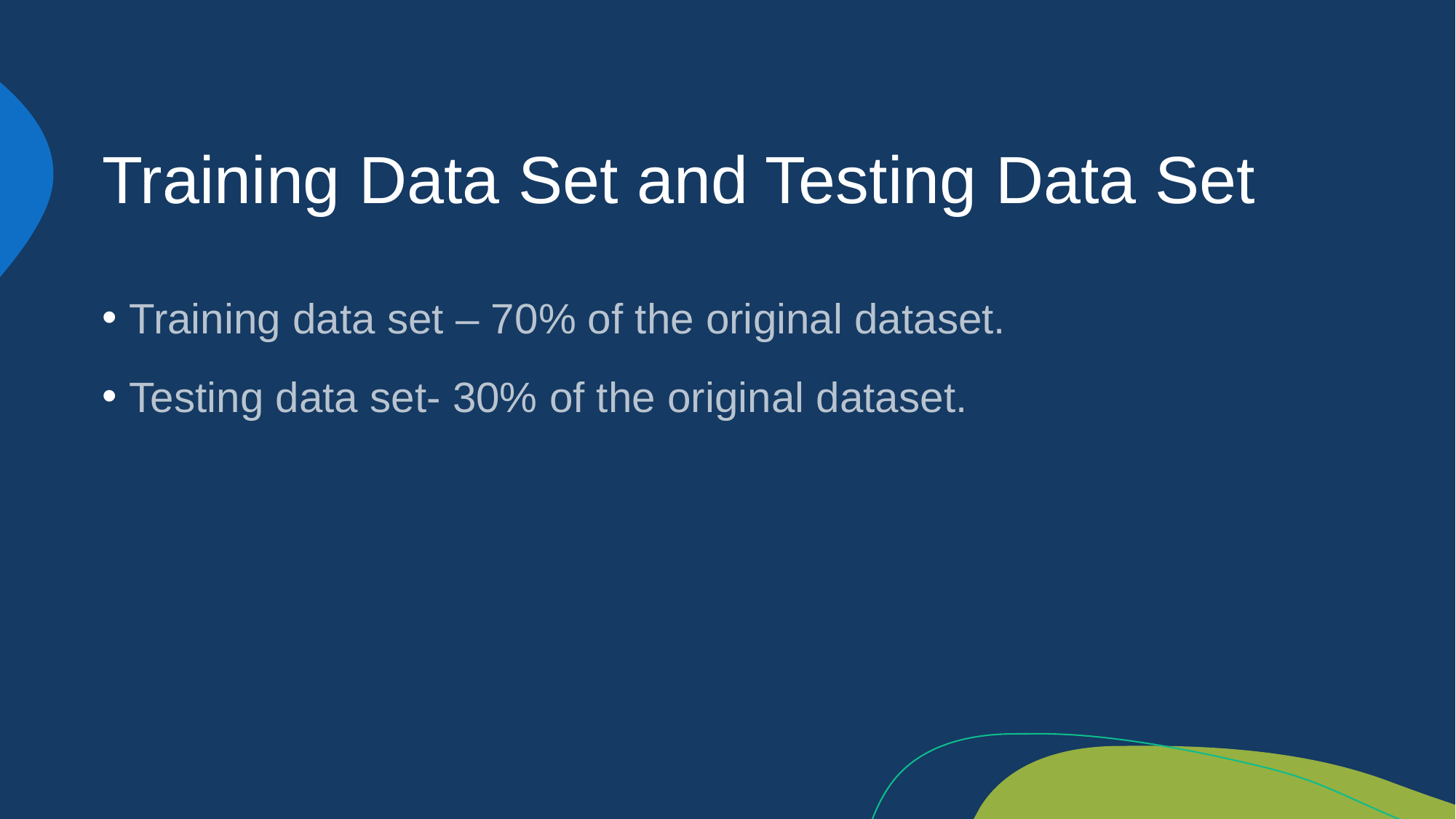

# Training Data Set and Testing Data Set
Training data set – 70% of the original dataset.
Testing data set- 30% of the original dataset.